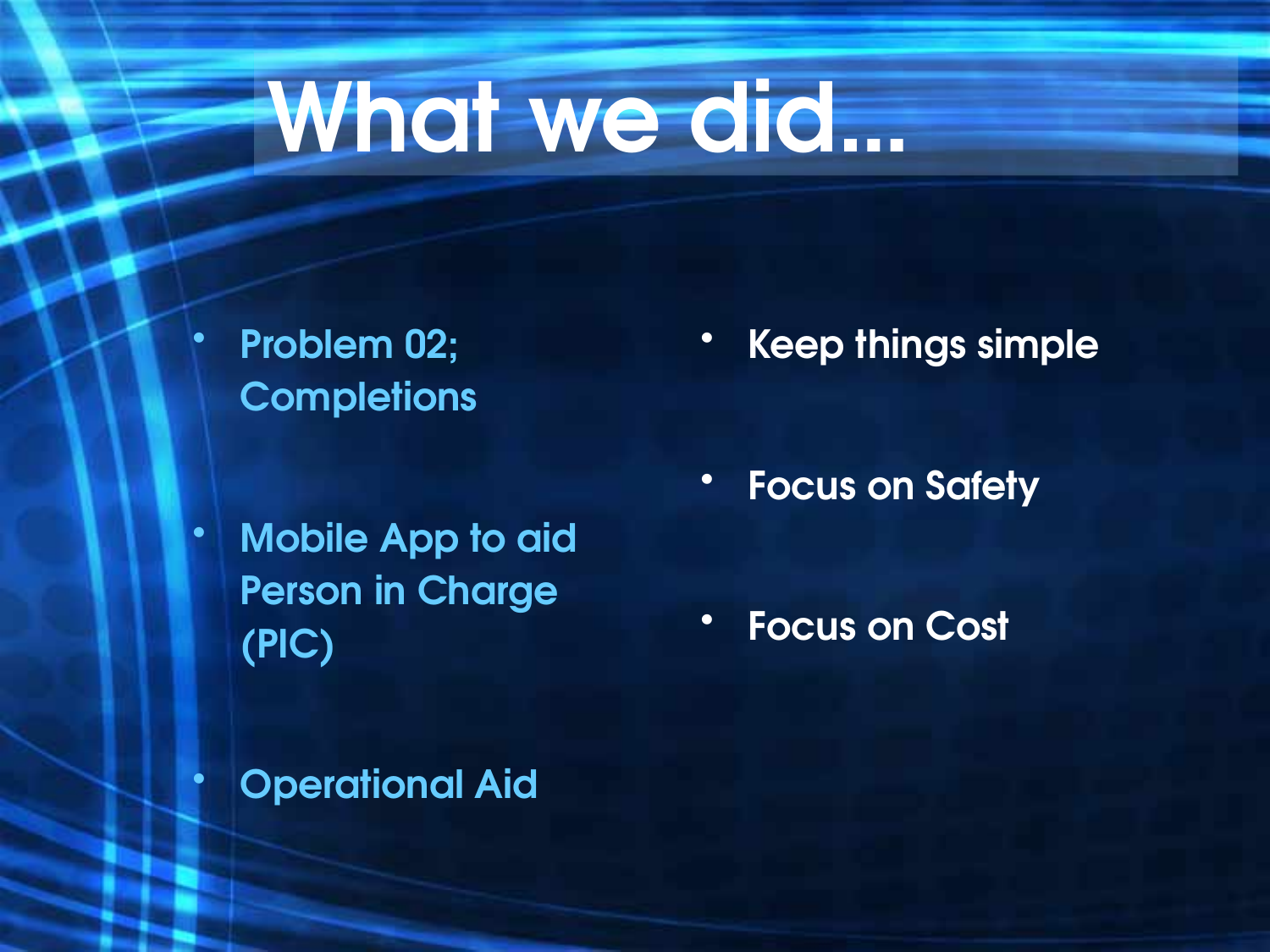

# What we did…
Problem 02; Completions

Mobile App to aid Person in Charge (PIC)

Operational Aid
Keep things simple

Focus on Safety

Focus on Cost